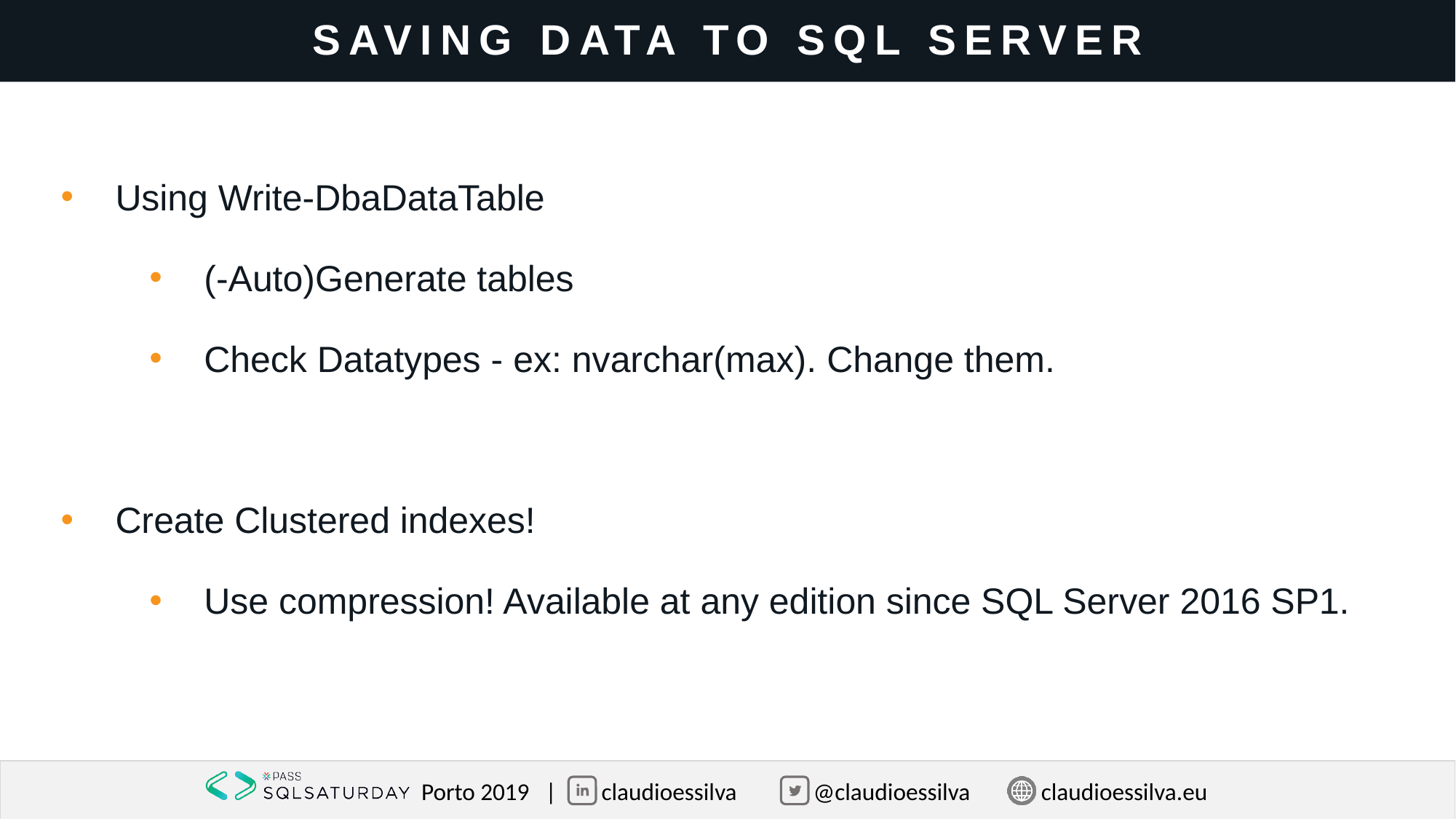

# Saving data To SQL Server
Using Write-DbaDataTable
(-Auto)Generate tables
Check Datatypes - ex: nvarchar(max). Change them.

Create Clustered indexes!
Use compression! Available at any edition since SQL Server 2016 SP1.